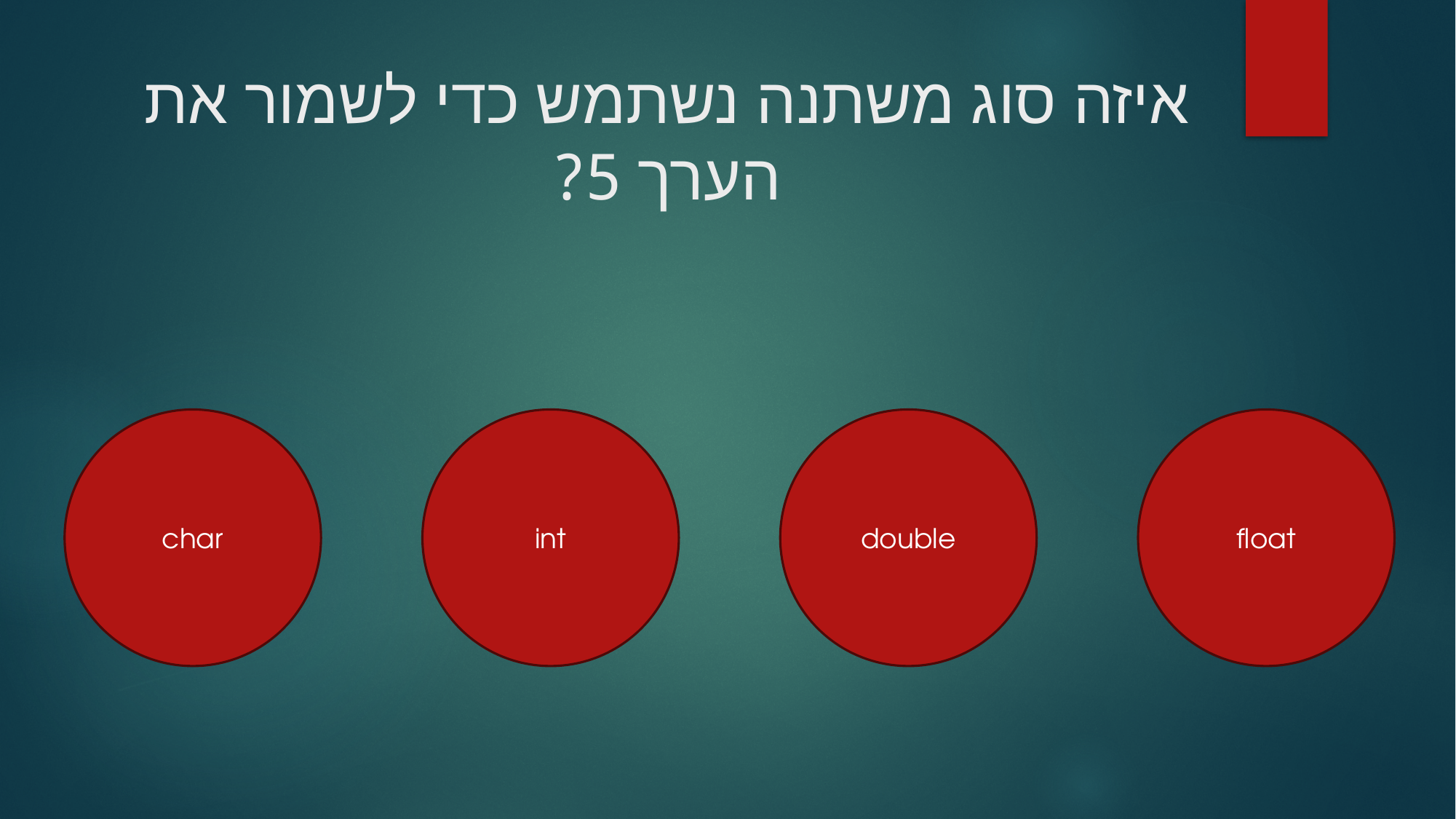

# איזה סוג משתנה נשתמש כדי לשמור את הערך 5?
char
int
double
float